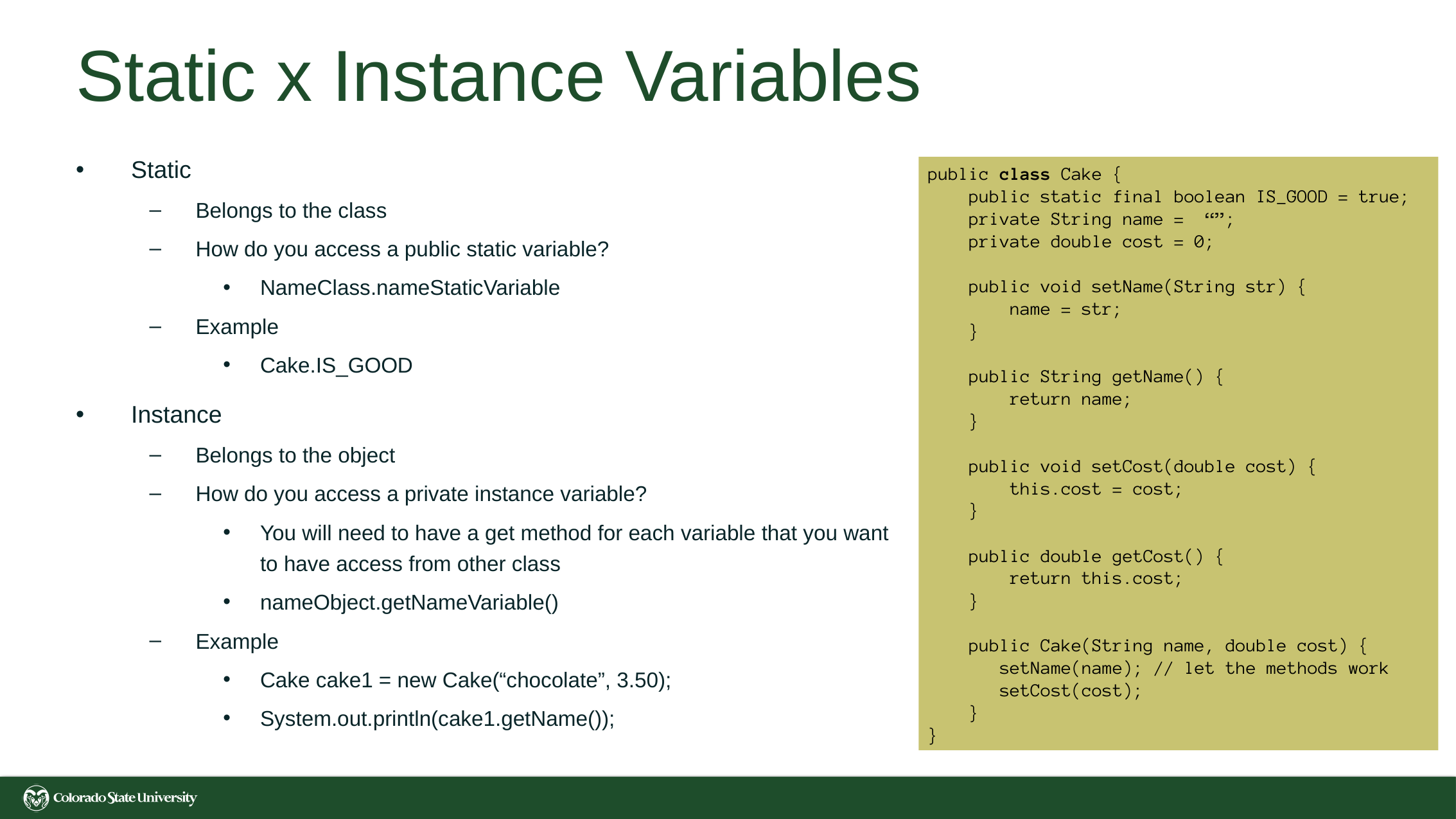

# Static x Instance Variables
Static
Belongs to the class
How do you access a public static variable?
NameClass.nameStaticVariable
Example
Cake.IS_GOOD
Instance
Belongs to the object
How do you access a private instance variable?
You will need to have a get method for each variable that you want to have access from other class
nameObject.getNameVariable()
Example
Cake cake1 = new Cake(“chocolate”, 3.50);
System.out.println(cake1.getName());
public class Cake {
    public static final boolean IS_GOOD = true;
    private String name =  “”;
    private double cost = 0;

    public void setName(String str) {
        name = str;
    }

    public String getName() {
        return name;
    }

    public void setCost(double cost) {
        this.cost = cost;
    }

    public double getCost() {
        return this.cost;
    }

    public Cake(String name, double cost) {
       setName(name); // let the methods work
       setCost(cost);
    }
}